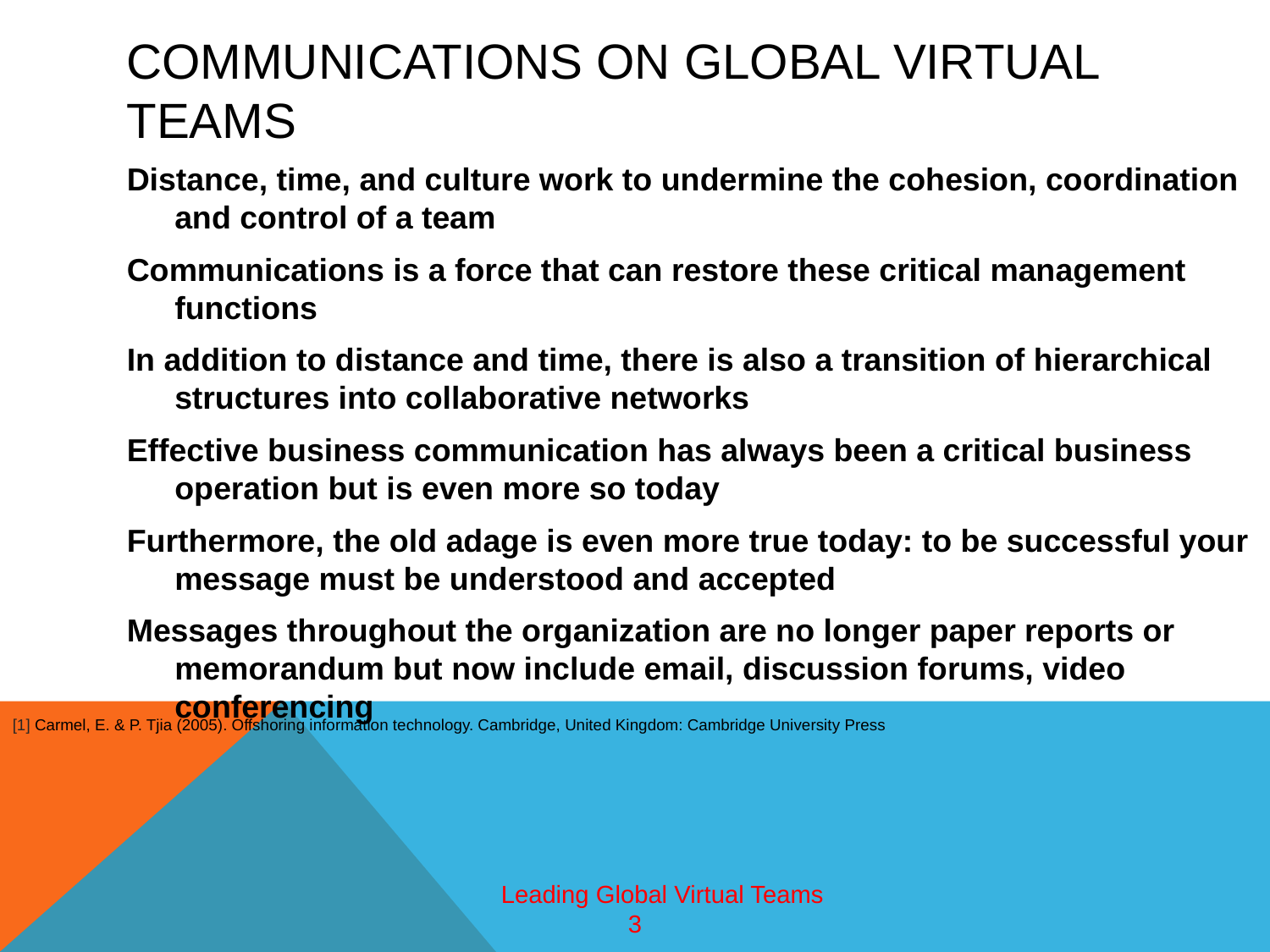

# Communications on global virtual teams
Distance, time, and culture work to undermine the cohesion, coordination and control of a team
Communications is a force that can restore these critical management functions
In addition to distance and time, there is also a transition of hierarchical structures into collaborative networks
Effective business communication has always been a critical business operation but is even more so today
Furthermore, the old adage is even more true today: to be successful your message must be understood and accepted
Messages throughout the organization are no longer paper reports or memorandum but now include email, discussion forums, video conferencing

[1] Carmel, E. & P. Tjia (2005). Offshoring information technology. Cambridge, United Kingdom: Cambridge University Press